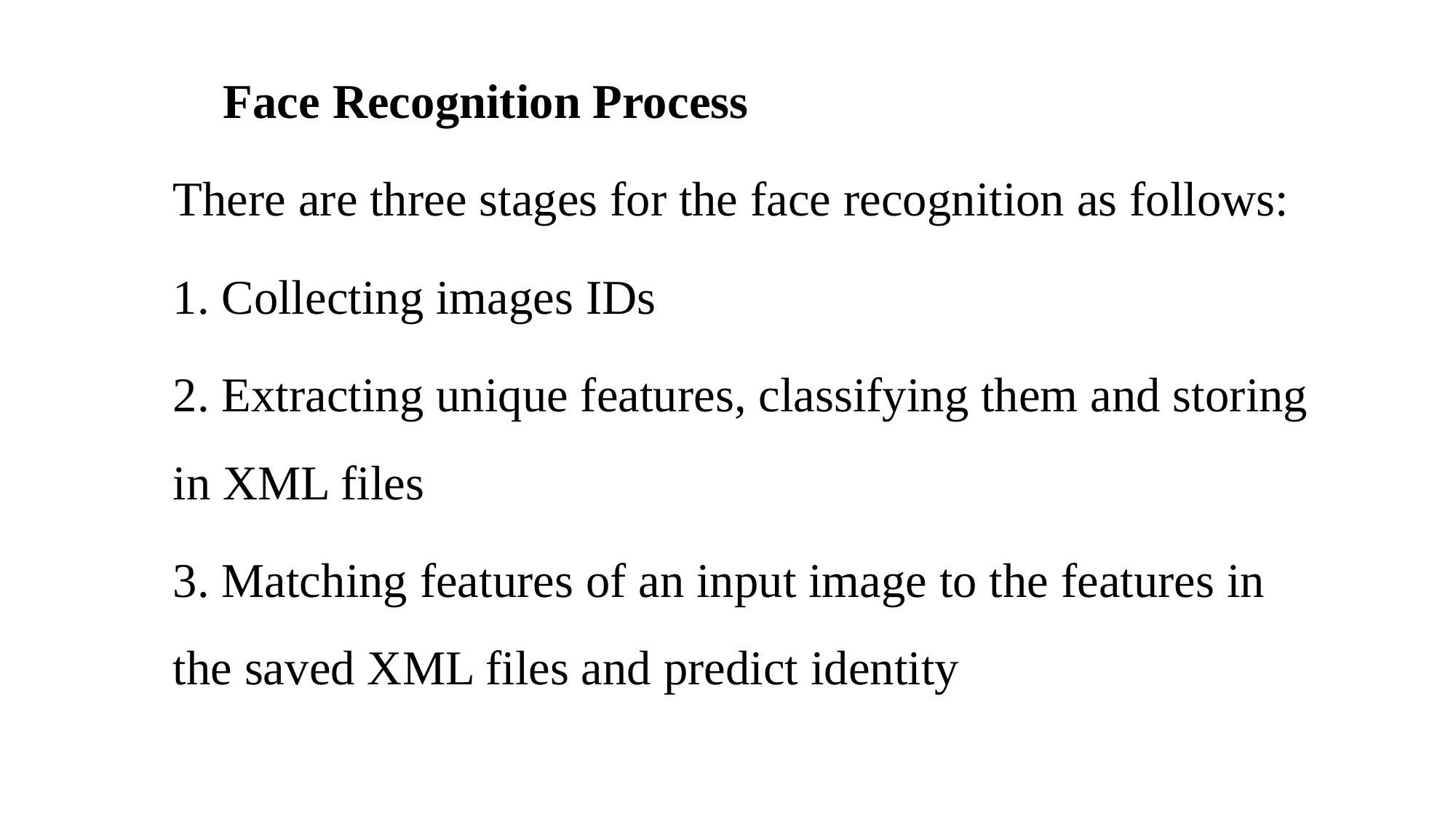

Face Recognition Process
There are three stages for the face recognition as follows:
1. Collecting images IDs
2. Extracting unique features, classifying them and storing in XML files
3. Matching features of an input image to the features in the saved XML files and predict identity